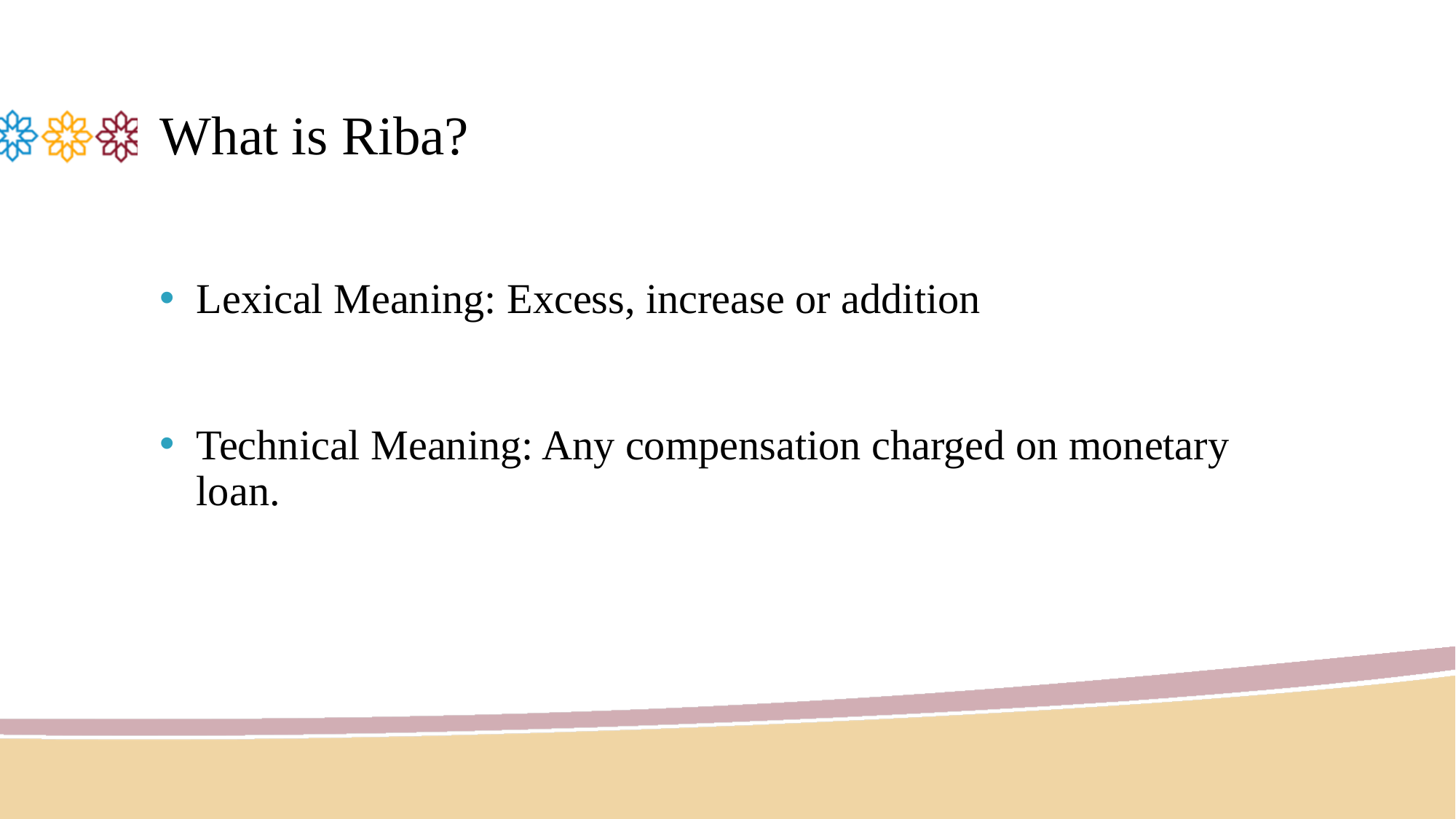

# What is Riba?

Lexical Meaning: Excess, increase or addition

Technical Meaning: Any compensation charged on monetary loan.